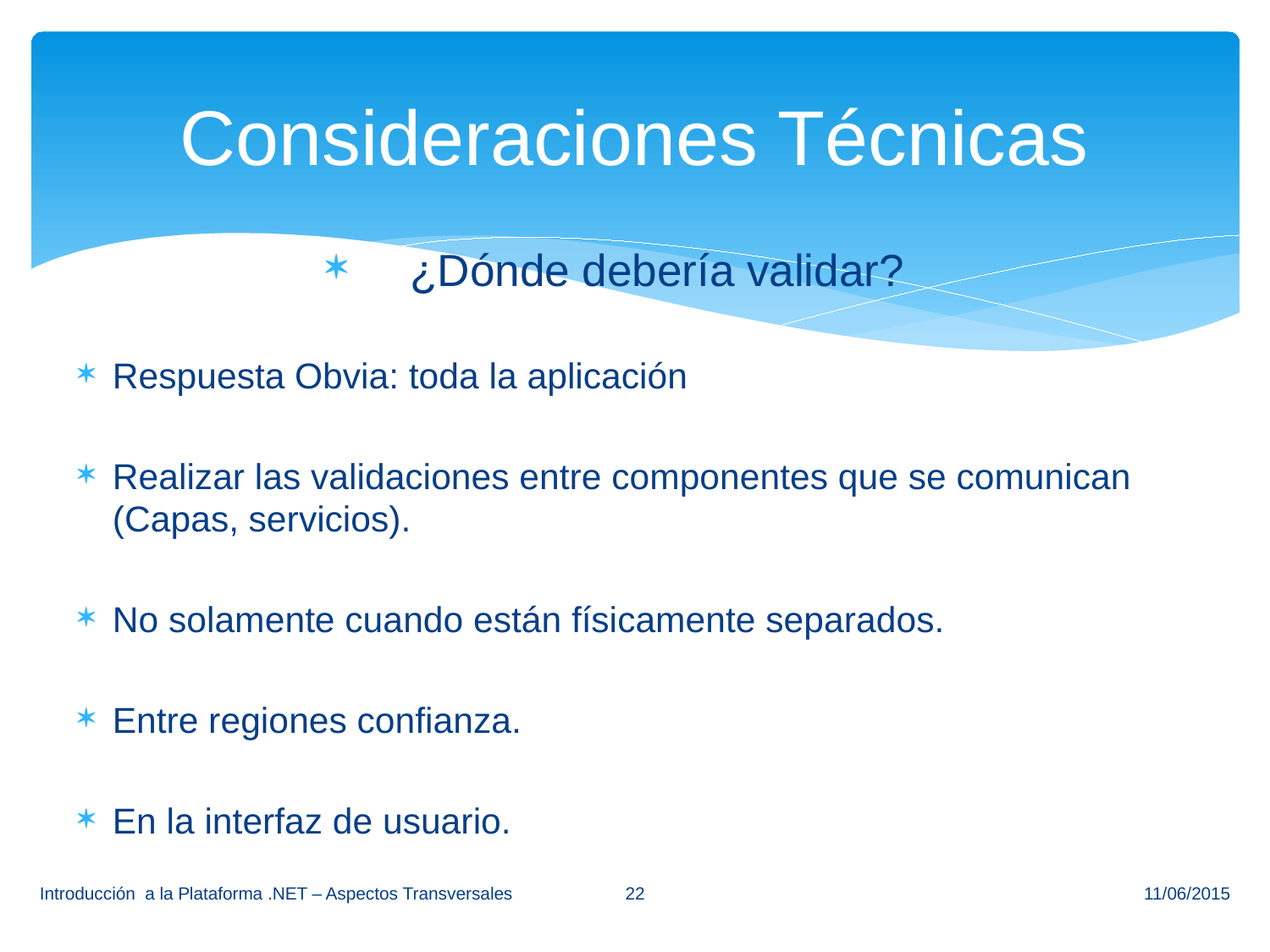

# Consideraciones Técnicas
¿Dónde debería validar?

Respuesta Obvia: toda la aplicación

Realizar las validaciones entre componentes que se comunican (Capas, servicios).

No solamente cuando están físicamente separados.

Entre regiones confianza.

En la interfaz de usuario.
22
Introducción  a la Plataforma .NET – Aspectos Transversales
11/06/2015